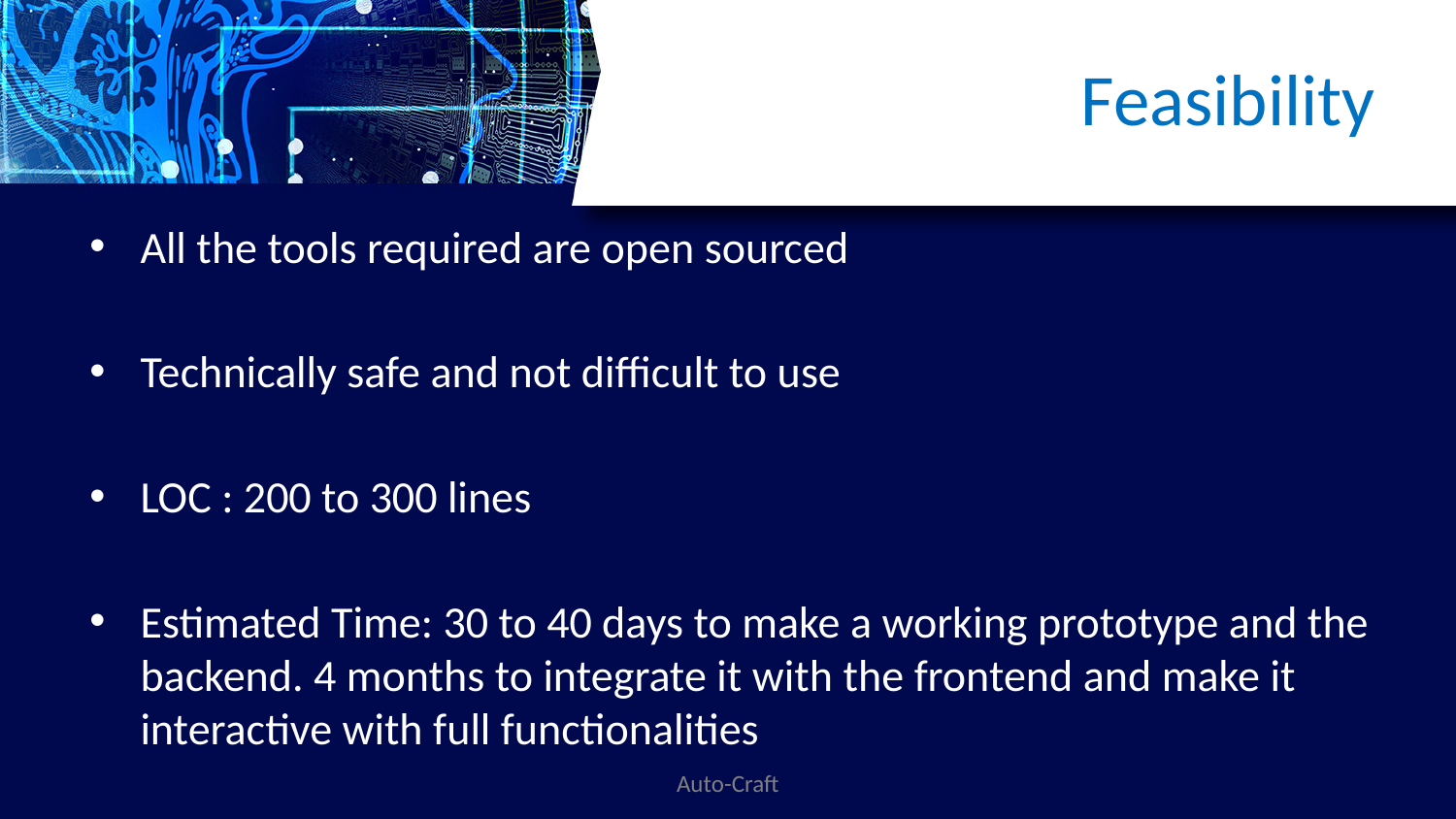

# Feasibility
All the tools required are open sourced

Technically safe and not difficult to use

LOC : 200 to 300 lines

Estimated Time: 30 to 40 days to make a working prototype and the backend. 4 months to integrate it with the frontend and make it interactive with full functionalities
Auto-Craft